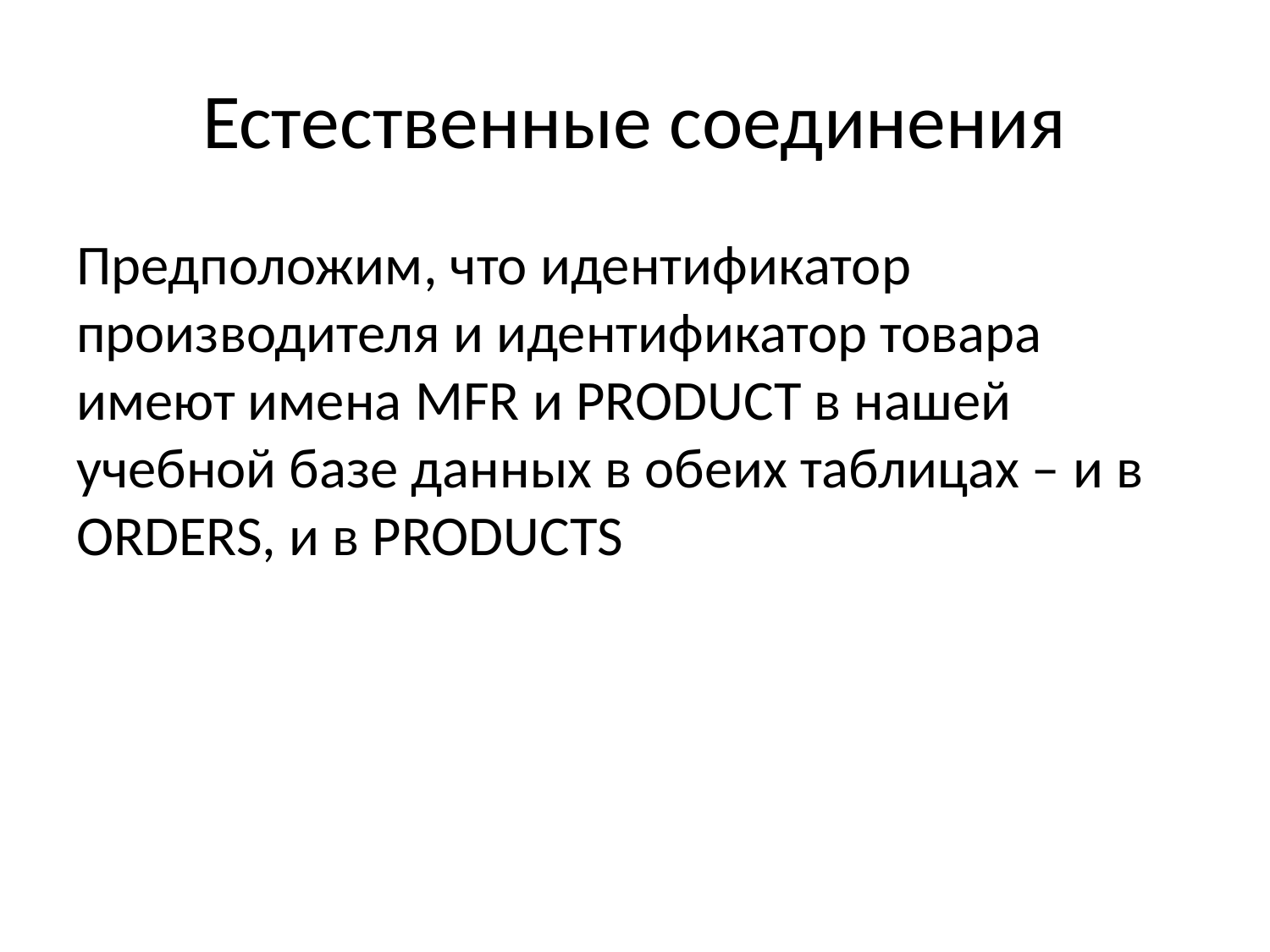

# Естественные соединения
Предположим, что идентификатор производителя и идентификатор товара имеют имена MFR и PRODUCT в нашей учебной базе данных в обеих таблицах – и в ORDERS, и в PRODUCTS